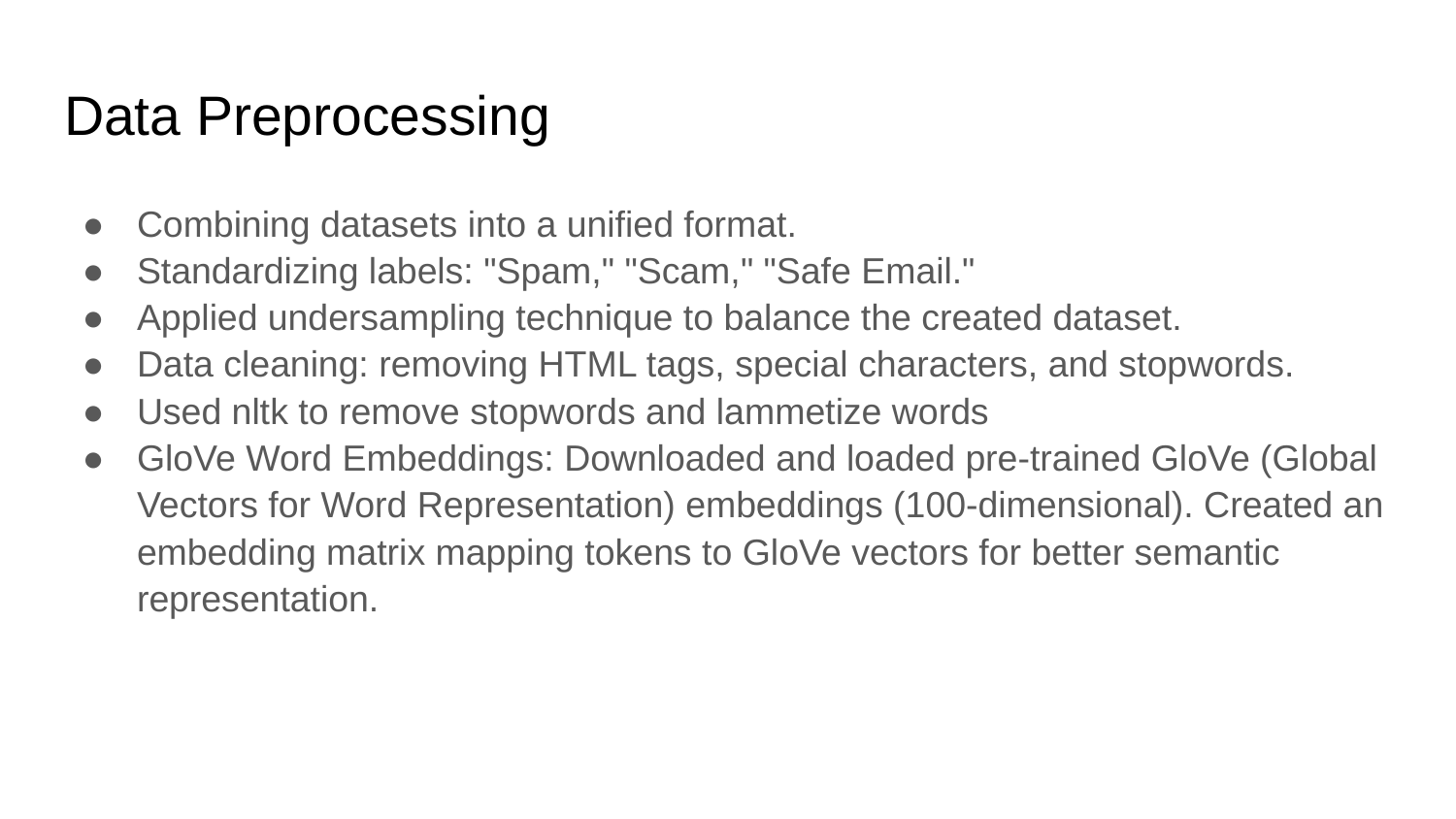

# Data Preprocessing
Combining datasets into a unified format.
Standardizing labels: "Spam," "Scam," "Safe Email."
Applied undersampling technique to balance the created dataset.
Data cleaning: removing HTML tags, special characters, and stopwords.
Used nltk to remove stopwords and lammetize words
GloVe Word Embeddings: Downloaded and loaded pre-trained GloVe (Global Vectors for Word Representation) embeddings (100-dimensional). Created an embedding matrix mapping tokens to GloVe vectors for better semantic representation.